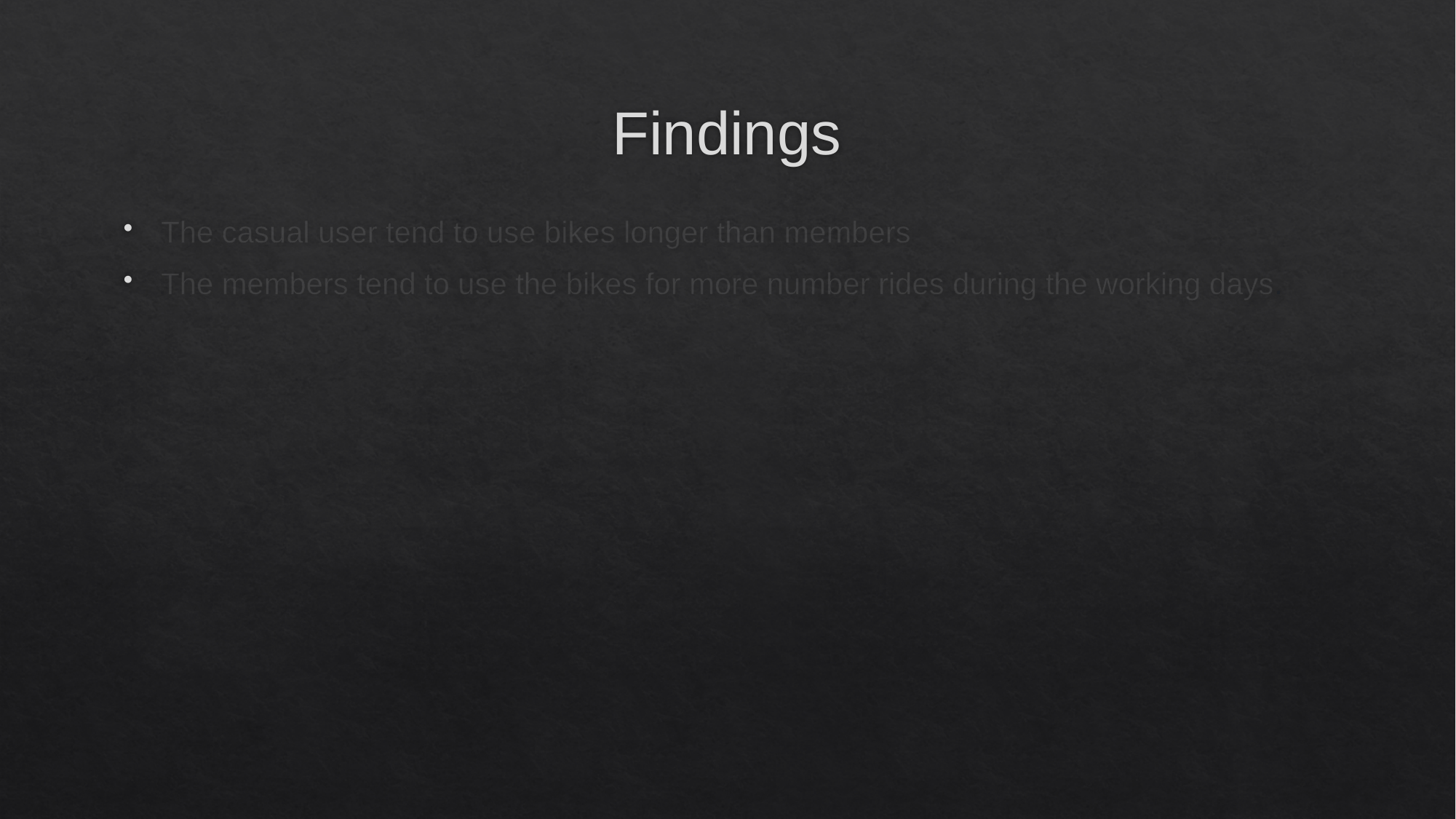

# Findings
The casual user tend to use bikes longer than members
The members tend to use the bikes for more number rides during the working days.